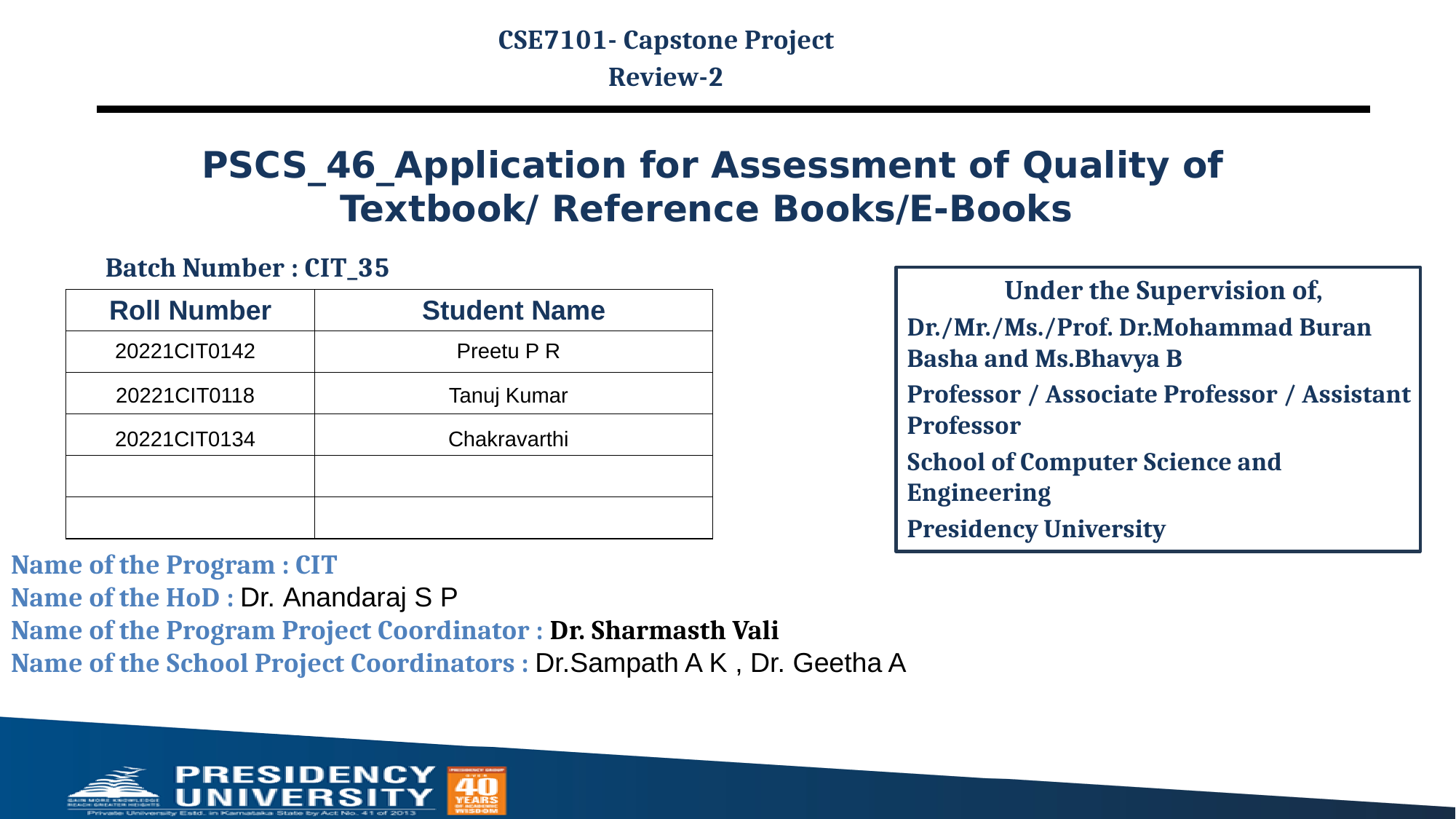

CSE7101- Capstone Project
Review-2
# PSCS_46_Application for Assessment of Quality of Textbook/ Reference Books/E-Books
Batch Number : CIT_35
Under the Supervision of,
Dr./Mr./Ms./Prof. Dr.Mohammad Buran Basha and Ms.Bhavya B
Professor / Associate Professor / Assistant Professor
School of Computer Science and Engineering
Presidency University

|  |  |
| --- | --- |
| 20221CIT0142 | Preetu P R |
| 20221CIT0118 | Tanuj Kumar |
| 20221CIT0134 | Chakravarthi |
| Roll Number | Student Name |
| --- | --- |
|  |  |
|  |  |
|  |  |
|  |  |
|  |  |
Name of the Program : CIT
Name of the HoD : Dr. Anandaraj S P
Name of the Program Project Coordinator : Dr. Sharmasth Vali
Name of the School Project Coordinators : Dr.Sampath A K , Dr. Geetha A